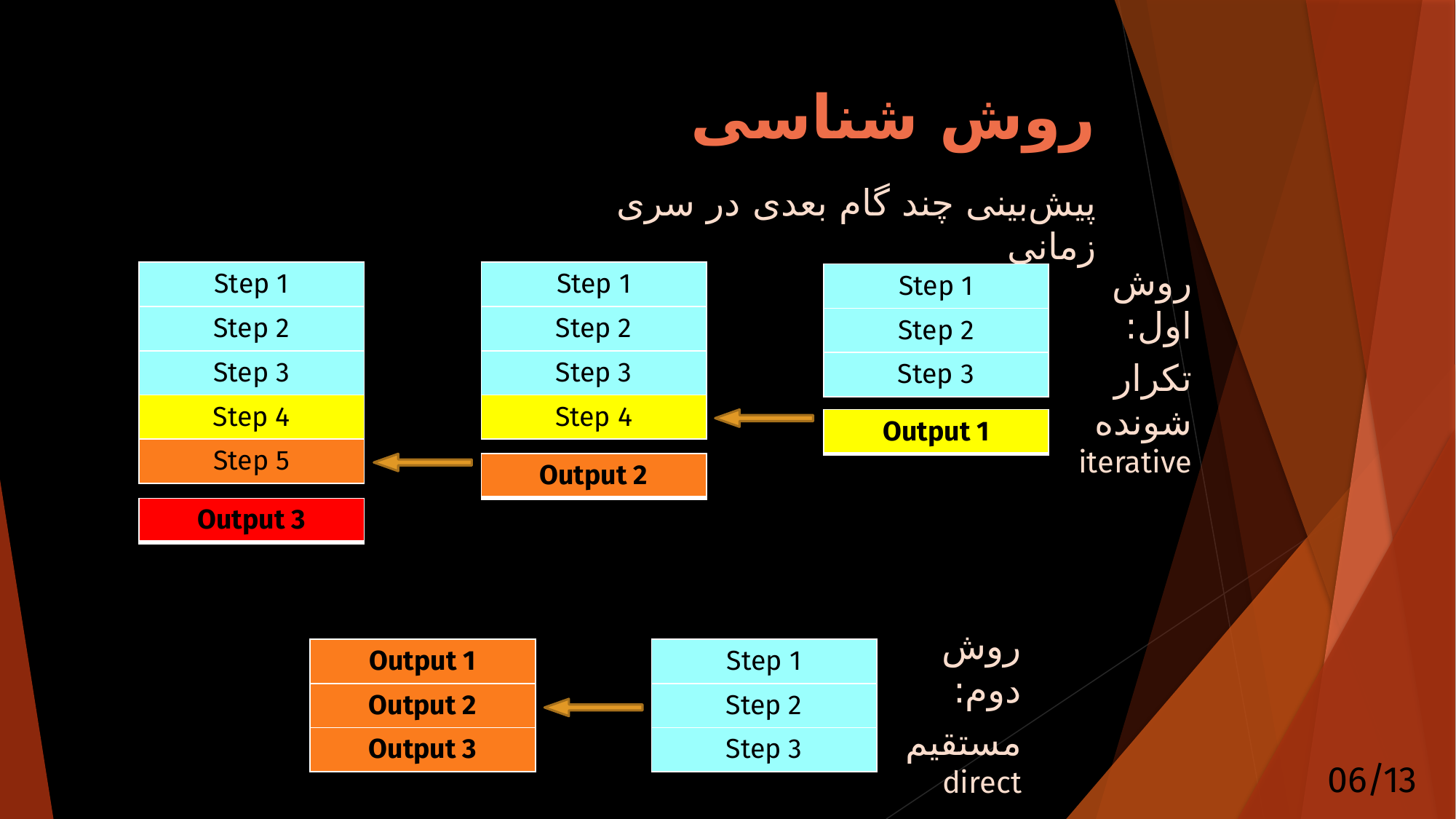

# روش شناسی
پیش‌بینی چند گام بعدی در سری زمانی
روش اول:

تکرار شونده
iterative
| Step 1 |
| --- |
| Step 2 |
| Step 3 |
| Step 4 |
| Step 5 |
| Step 1 |
| --- |
| Step 2 |
| Step 3 |
| Step 4 |
| Step 1 |
| --- |
| Step 2 |
| Step 3 |

| Output 1 |
| --- |

| Output 2 |
| --- |
| Output 3 |
| --- |
روش دوم:

مستقیم
direct
| Output 1 |
| --- |
| Output 2 |
| Output 3 |
| Step 1 |
| --- |
| Step 2 |
| Step 3 |

06/13